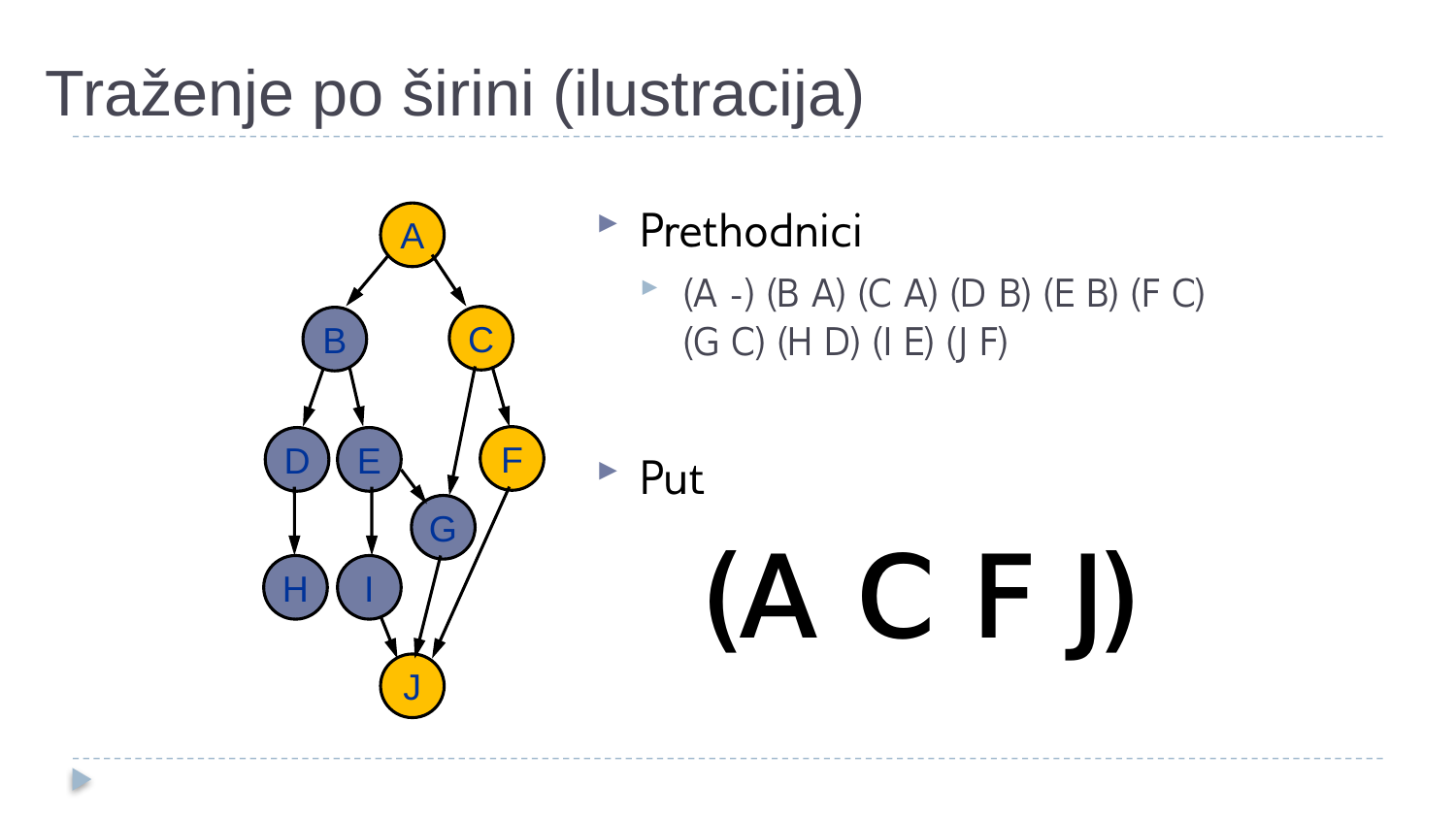

# Traženje po širini (ilustracija)
Prethodnici
(A -) (B A) (C A) (D B) (E B) (F C) (G C) (H D) (I E) (J F)

Put
(A C F J)

A

C
B

F
D
E

G
H
I

J